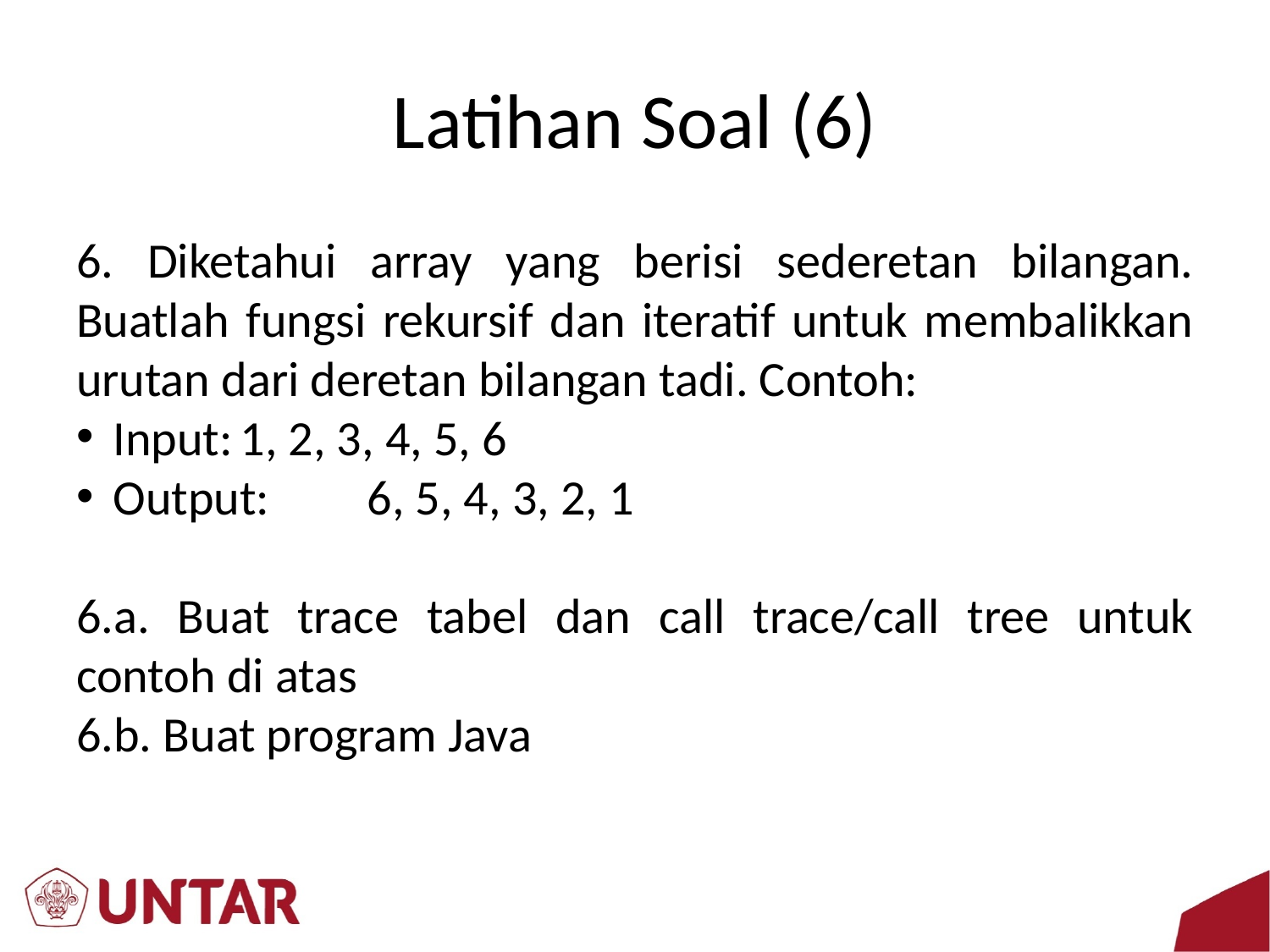

# Latihan Soal (6)
6. Diketahui array yang berisi sederetan bilangan. Buatlah fungsi rekursif dan iteratif untuk membalikkan urutan dari deretan bilangan tadi. Contoh:
Input:	1, 2, 3, 4, 5, 6
Output:	6, 5, 4, 3, 2, 1

6.a. Buat trace tabel dan call trace/call tree untuk contoh di atas
6.b. Buat program Java